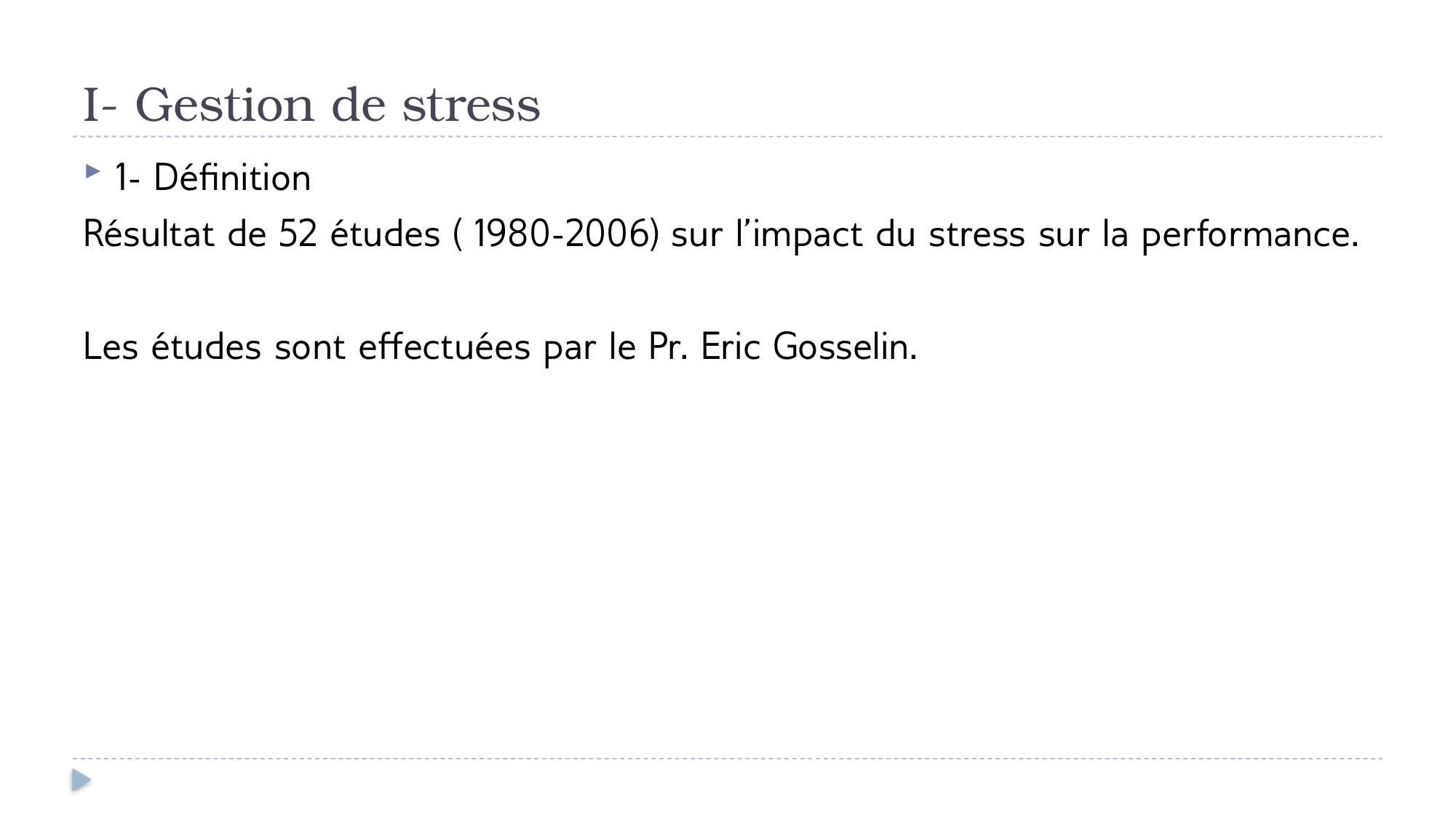

# I- Gestion de stress
1- Définition
Résultat de 52 études ( 1980-2006) sur l’impact du stress sur la performance.

Les études sont effectuées par le Pr. Eric Gosselin.